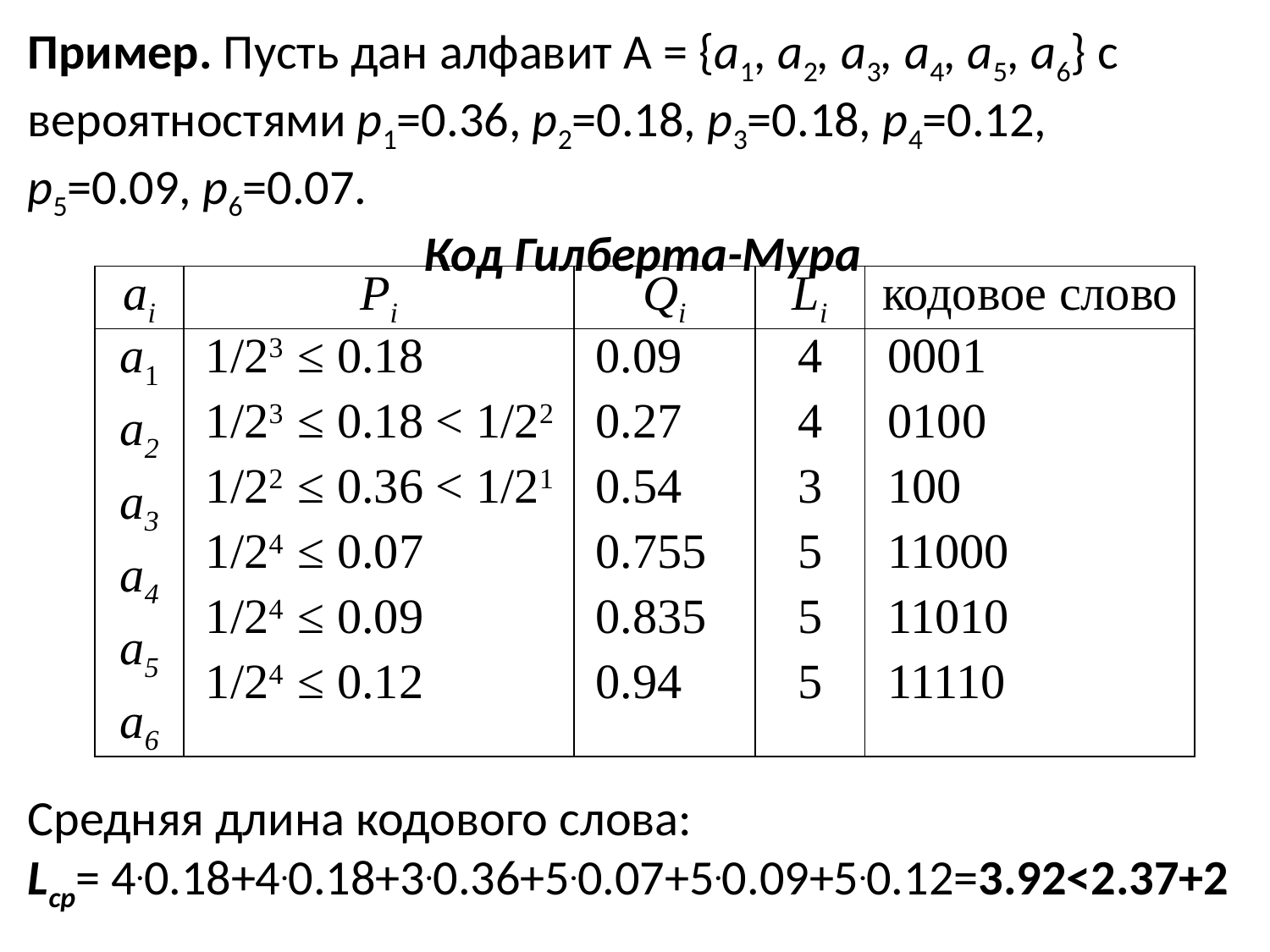

Пример. Пусть дан алфавит A = {a1, a2, a3, a4, a5, a6} с вероятностями p1=0.36, p2=0.18, p3=0.18, p4=0.12,
p5=0.09, p6=0.07.
Код Гилберта-Мура

Средняя длина кодового слова:
Lср= 4.0.18+4.0.18+3.0.36+5.0.07+5.0.09+5.0.12=3.92<2.37+2
| ai | Pi | Qi | Li | кодовое слово |
| --- | --- | --- | --- | --- |
| a1 a2 a3 a4 a5 a6 | 1/23 ≤ 0.18 1/23 ≤ 0.18 < 1/22 1/22 ≤ 0.36 < 1/21 1/24 ≤ 0.07 1/24 ≤ 0.09 1/24 ≤ 0.12 | 0.09 0.27 0.54 0.755 0.835 0.94 | 4 4 3 5 5 5 | 0001 0100 100 11000 11010 11110 |